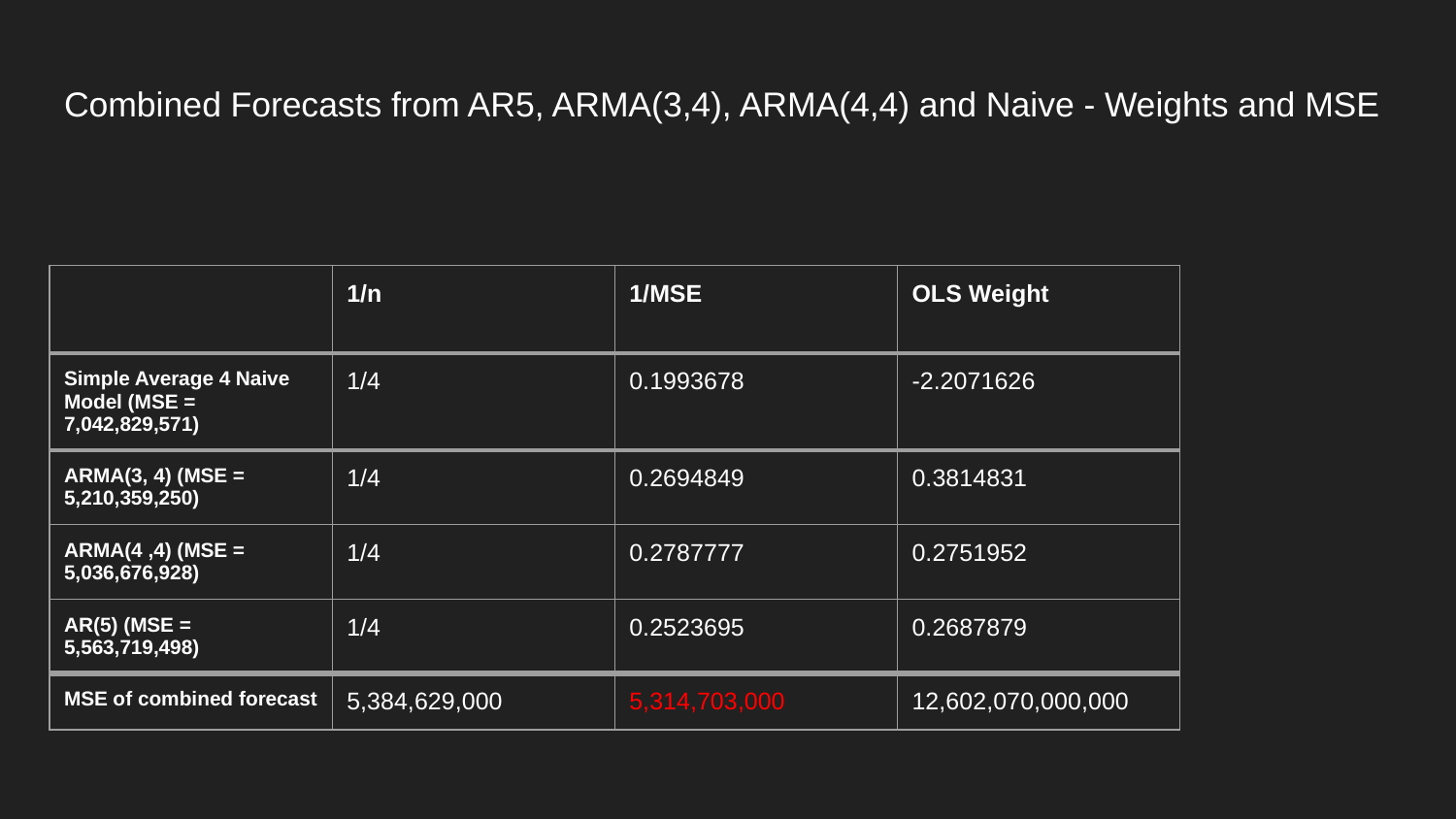

# Combined Forecasts from AR5, ARMA(3,4), ARMA(4,4) and Naive - Weights and MSE

|  | 1/n | 1/MSE | OLS Weight |
| --- | --- | --- | --- |
| Simple Average 4 Naive Model (MSE = 7,042,829,571) | 1/4 | 0.1993678 | -2.2071626 |
| ARMA(3, 4) (MSE = 5,210,359,250) | 1/4 | 0.2694849 | 0.3814831 |
| ARMA(4 ,4) (MSE = 5,036,676,928) | 1/4 | 0.2787777 | 0.2751952 |
| AR(5) (MSE = 5,563,719,498) | 1/4 | 0.2523695 | 0.2687879 |
| MSE of combined forecast | 5,384,629,000 | 5,314,703,000 | 12,602,070,000,000 |